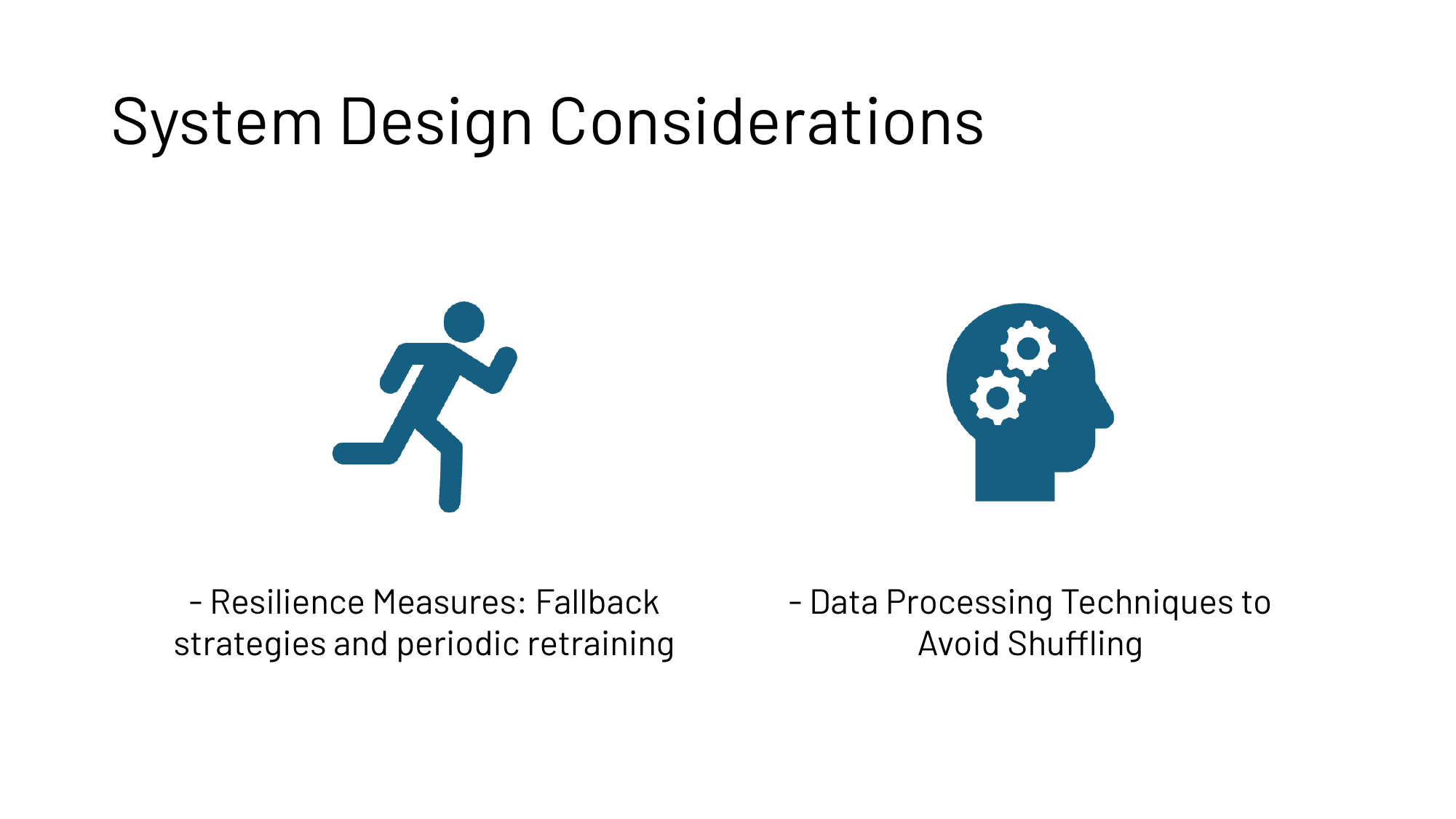

# System Design Considerations
- Resilience Measures: Fallback strategies and periodic retraining
- Data Processing Techniques to Avoid Shuffling